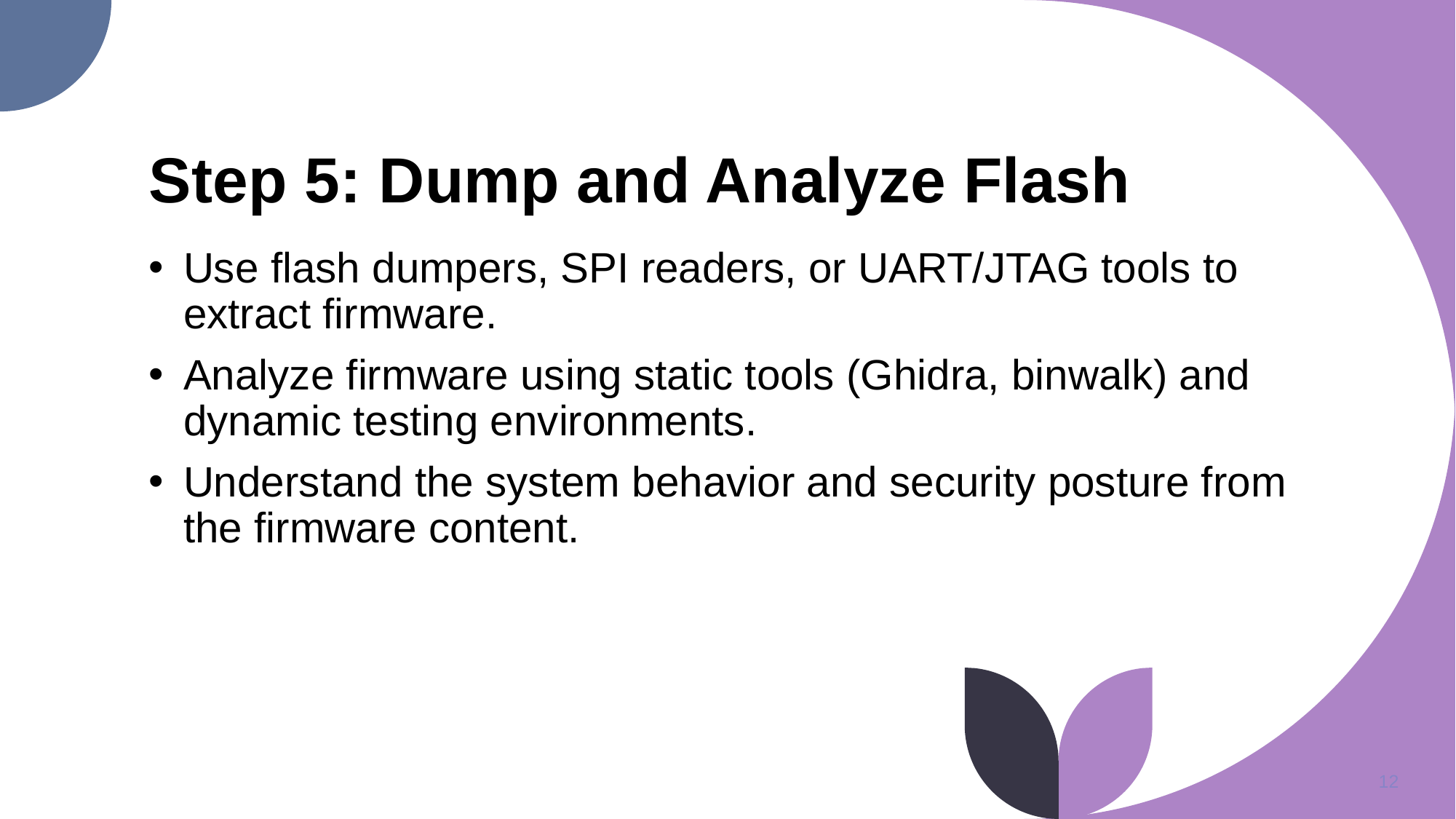

# Step 5: Dump and Analyze Flash
Use flash dumpers, SPI readers, or UART/JTAG tools to extract firmware.
Analyze firmware using static tools (Ghidra, binwalk) and dynamic testing environments.
Understand the system behavior and security posture from the firmware content.
12